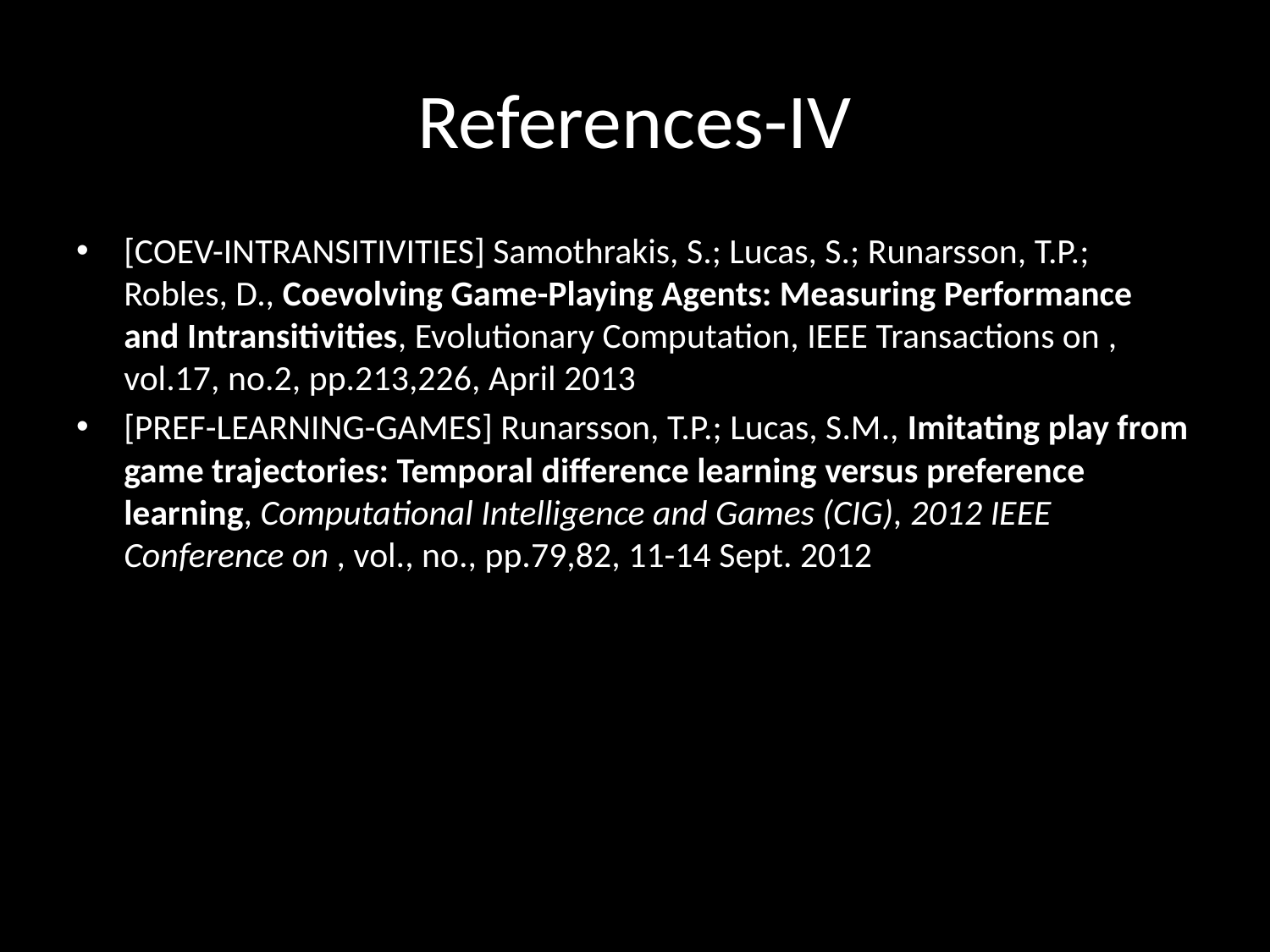

# References-IV
[COEV-INTRANSITIVITIES] Samothrakis, S.; Lucas, S.; Runarsson, T.P.; Robles, D., Coevolving Game-Playing Agents: Measuring Performance and Intransitivities, Evolutionary Computation, IEEE Transactions on , vol.17, no.2, pp.213,226, April 2013
[PREF-LEARNING-GAMES] Runarsson, T.P.; Lucas, S.M., Imitating play from game trajectories: Temporal difference learning versus preference learning, Computational Intelligence and Games (CIG), 2012 IEEE Conference on , vol., no., pp.79,82, 11-14 Sept. 2012